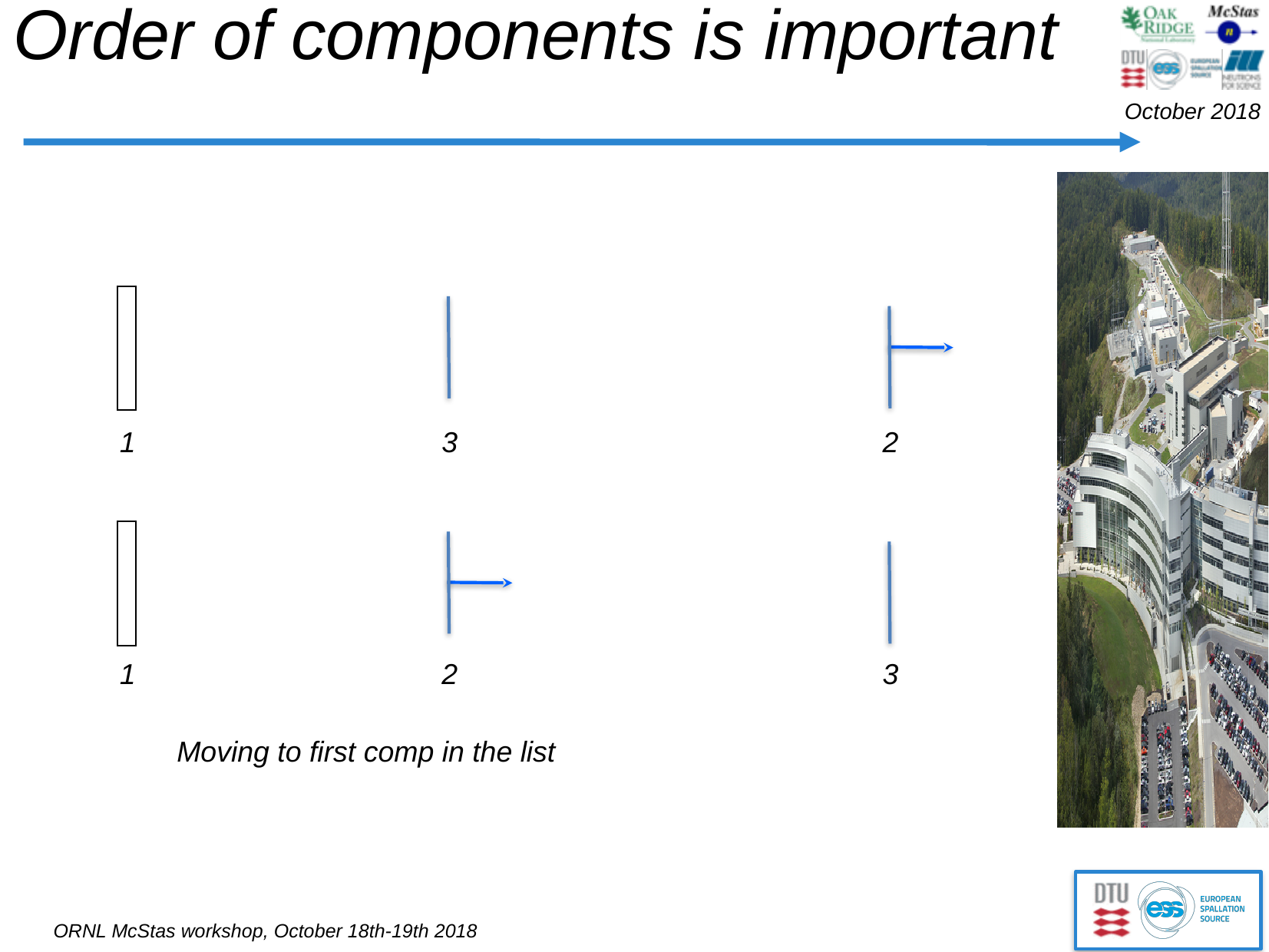

# Order of components is important

1
3
2

1
2
3
Moving to first comp in the list
5